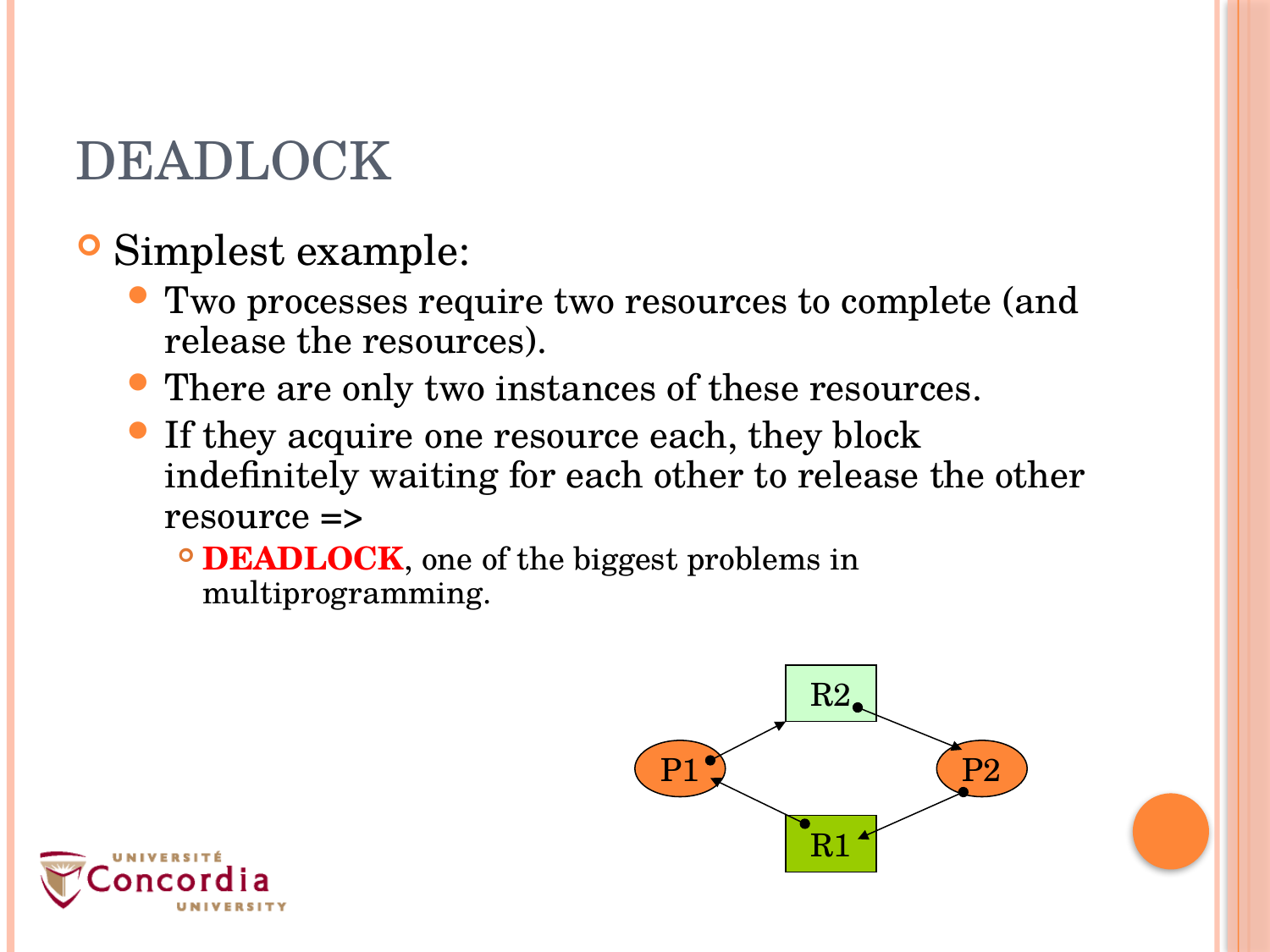

# Deadlock
Simplest example:
Two processes require two resources to complete (and release the resources).
There are only two instances of these resources.
If they acquire one resource each, they block indefinitely waiting for each other to release the other resource =>
DEADLOCK, one of the biggest problems in multiprogramming.
R2

P1
P2

R1
3